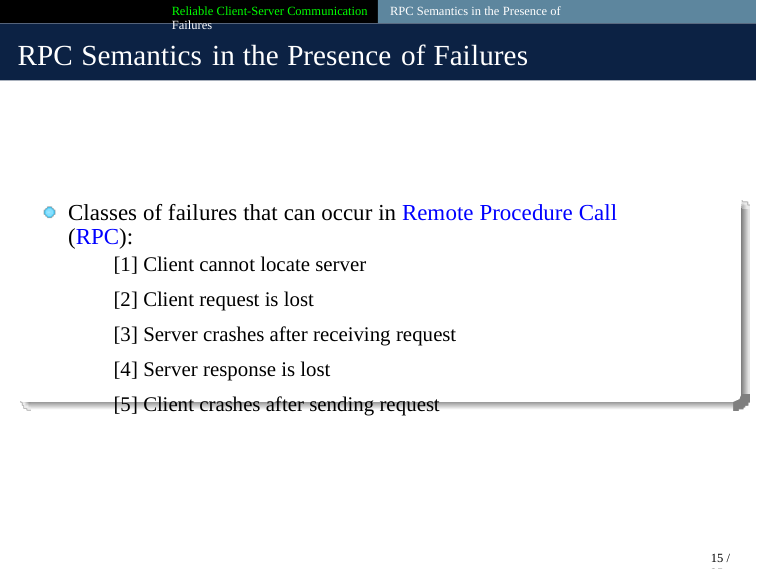

Reliable Client-Server Communication      RPC Semantics in the Presence of Failures

RPC Semantics in the Presence of Failures

Classes of failures that can occur in Remote Procedure Call (RPC):
[1] Client cannot locate server
[2] Client request is lost
[3] Server crashes after receiving request
[4] Server response is lost
[5] Client crashes after sending request

15 / 35